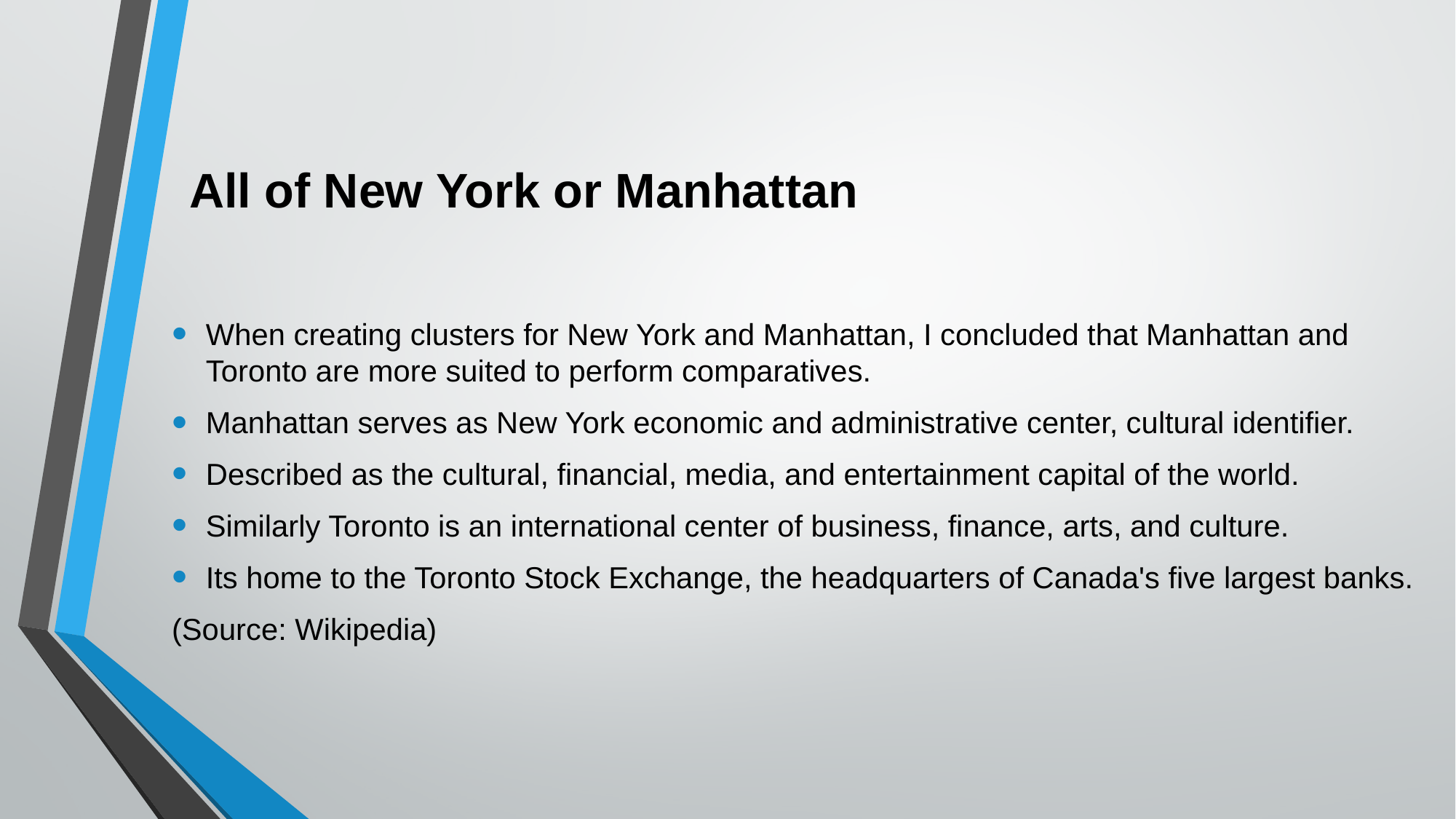

All of New York or Manhattan

When creating clusters for New York and Manhattan, I concluded that Manhattan and Toronto are more suited to perform comparatives.
Manhattan serves as New York economic and administrative center, cultural identifier.
Described as the cultural, financial, media, and entertainment capital of the world.
Similarly Toronto is an international center of business, finance, arts, and culture.
Its home to the Toronto Stock Exchange, the headquarters of Canada's five largest banks.
(Source: Wikipedia)